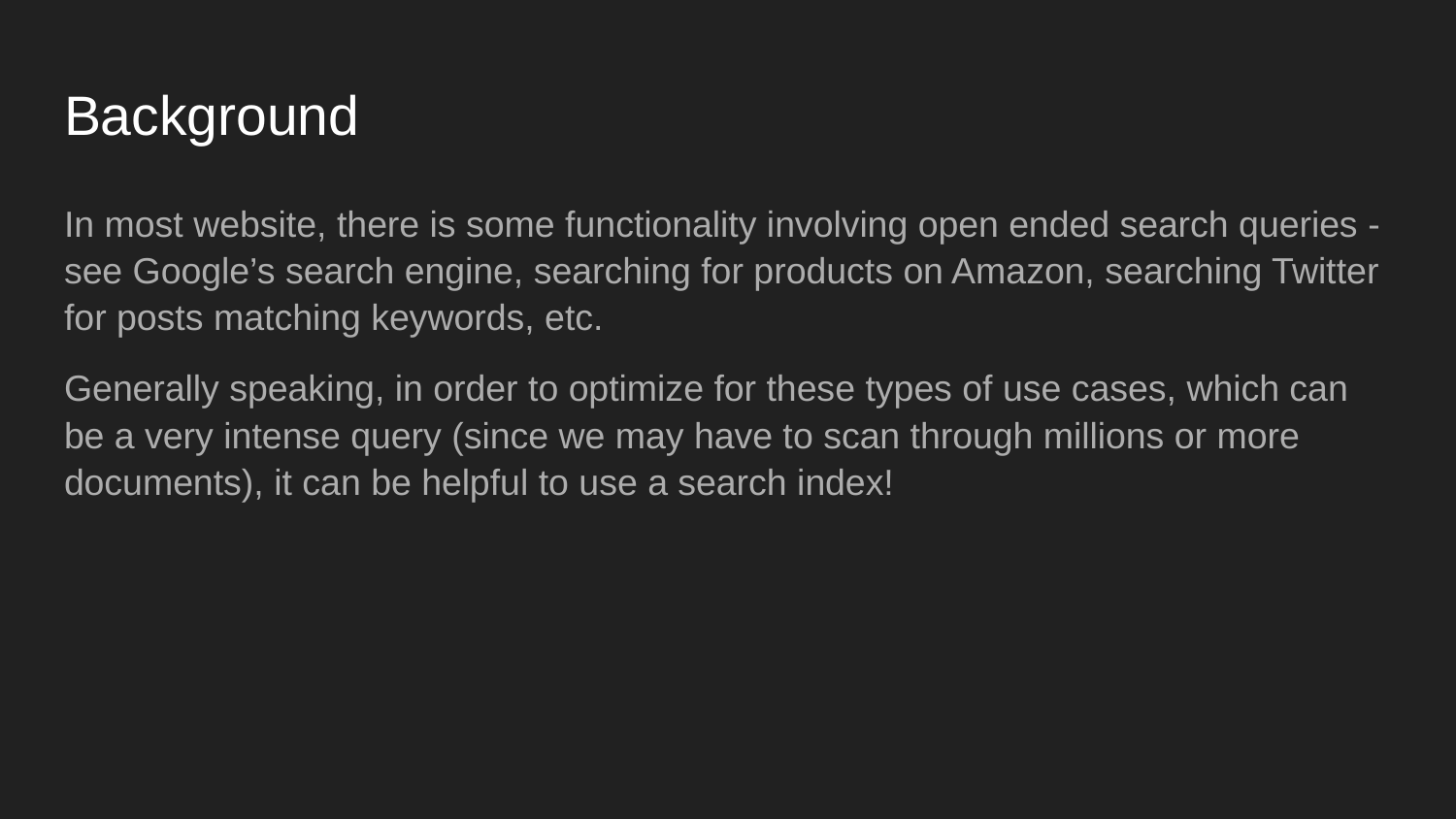

# Background
In most website, there is some functionality involving open ended search queries - see Google’s search engine, searching for products on Amazon, searching Twitter for posts matching keywords, etc.
Generally speaking, in order to optimize for these types of use cases, which can be a very intense query (since we may have to scan through millions or more documents), it can be helpful to use a search index!